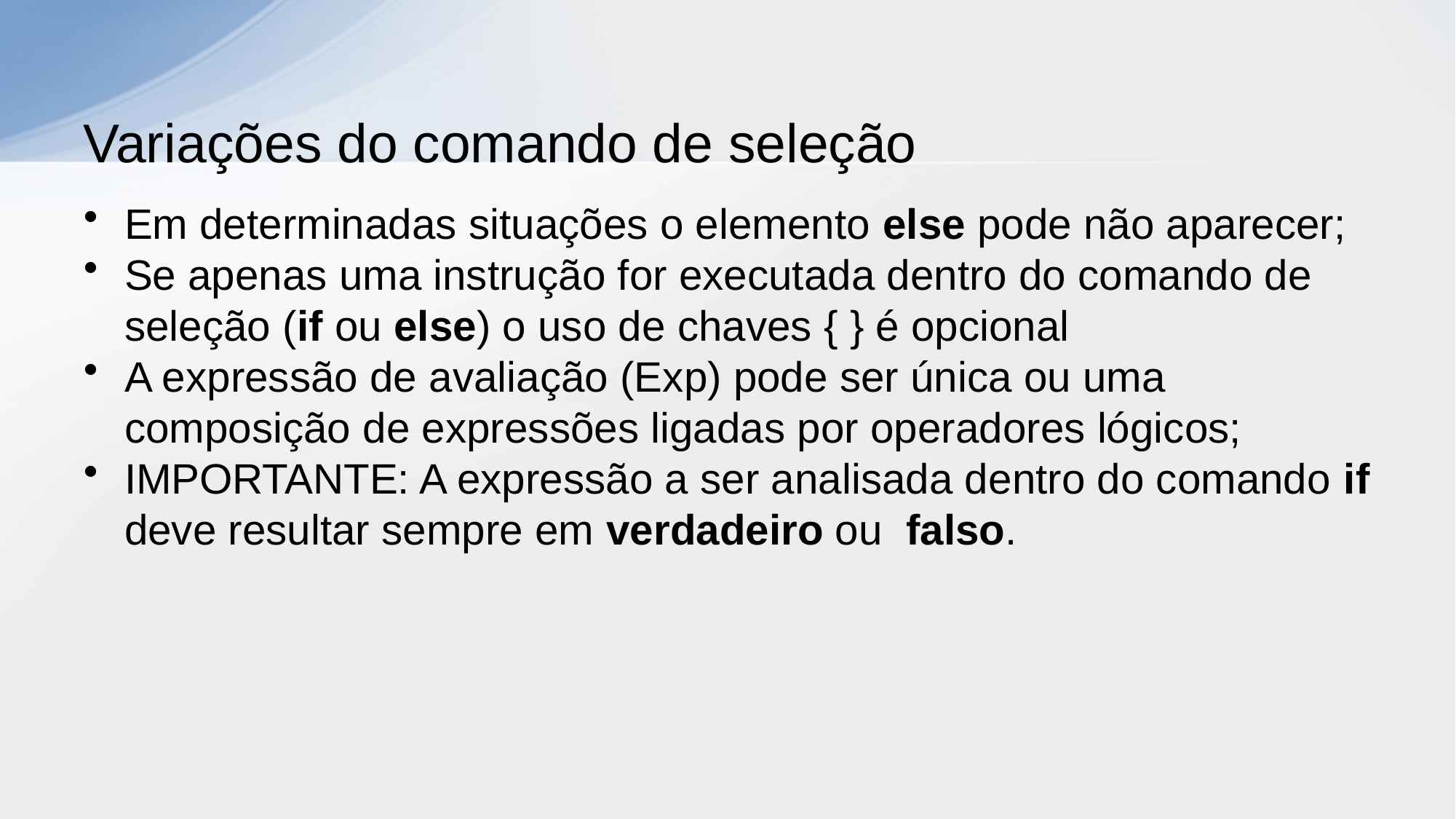

# Variações do comando de seleção
Em determinadas situações o elemento else pode não aparecer;
Se apenas uma instrução for executada dentro do comando de seleção (if ou else) o uso de chaves { } é opcional
A expressão de avaliação (Exp) pode ser única ou uma composição de expressões ligadas por operadores lógicos;
IMPORTANTE: A expressão a ser analisada dentro do comando if deve resultar sempre em verdadeiro ou  falso.